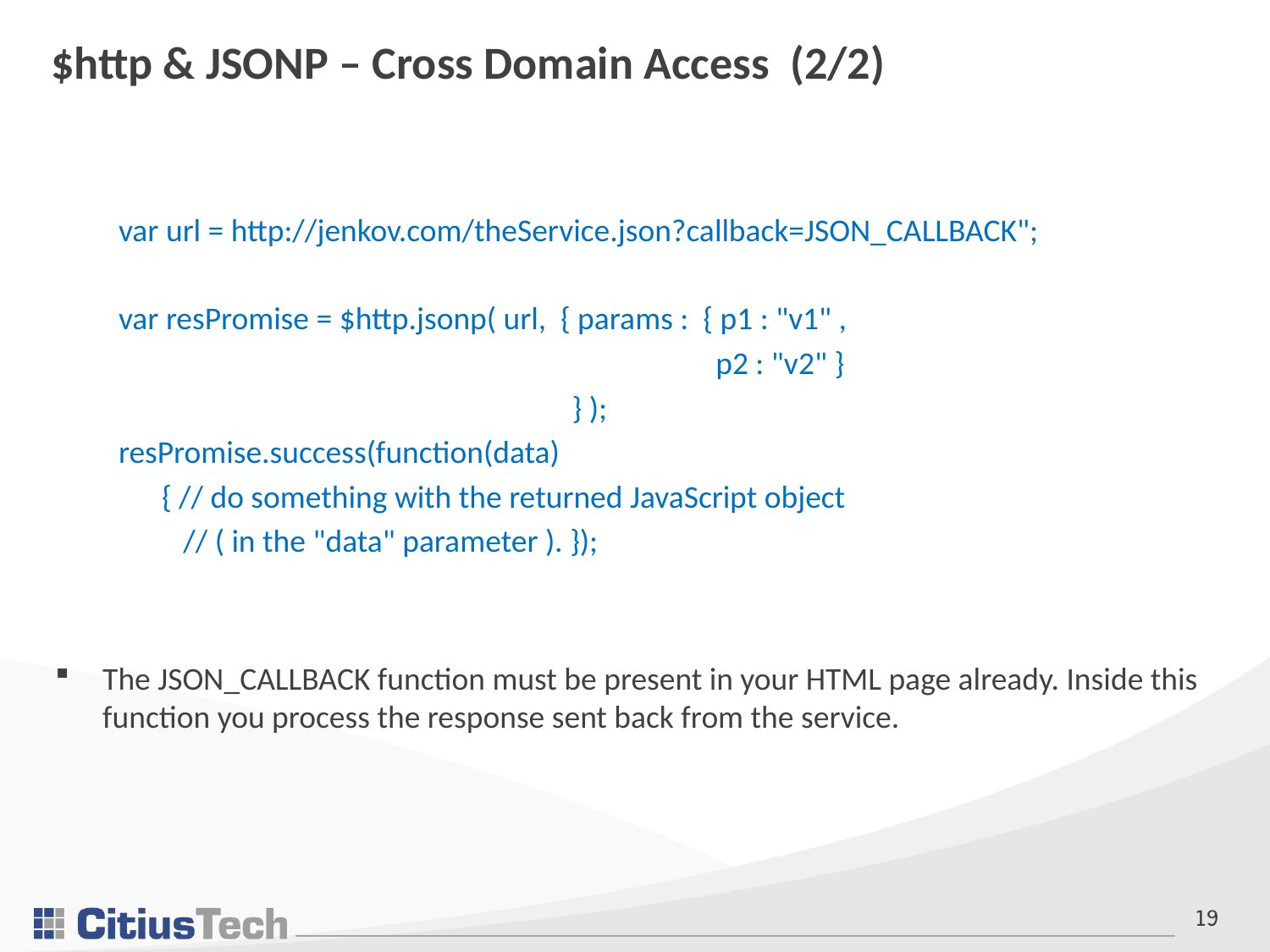

# $http & JSONP – Cross Domain Access  (2/2)

var url = http://jenkov.com/theService.json?callback=JSON_CALLBACK";

var resPromise = $http.jsonp( url,  { params :  { p1 : "v1" ,
                                                                                   p2 : "v2" }
                                                               } );
resPromise.success(function(data)
      { // do something with the returned JavaScript object
         // ( in the "data" parameter ). });

The JSON_CALLBACK function must be present in your HTML page already. Inside this function you process the response sent back from the service.